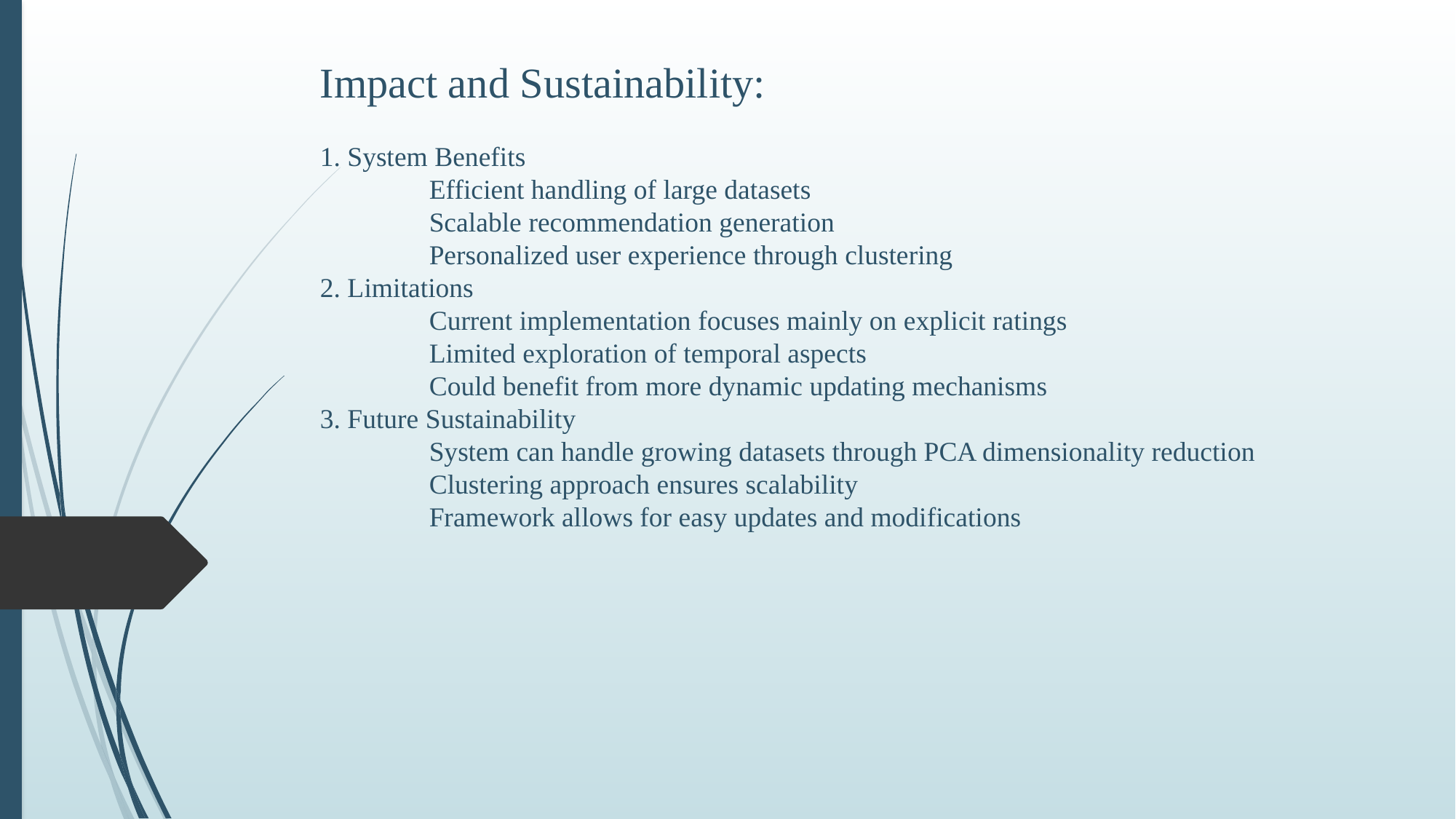

# Impact and Sustainability: 1. System Benefits Efficient handling of large datasets Scalable recommendation generation Personalized user experience through clustering 2. Limitations Current implementation focuses mainly on explicit ratings Limited exploration of temporal aspects Could benefit from more dynamic updating mechanisms 3. Future Sustainability System can handle growing datasets through PCA dimensionality reduction Clustering approach ensures scalability Framework allows for easy updates and modifications